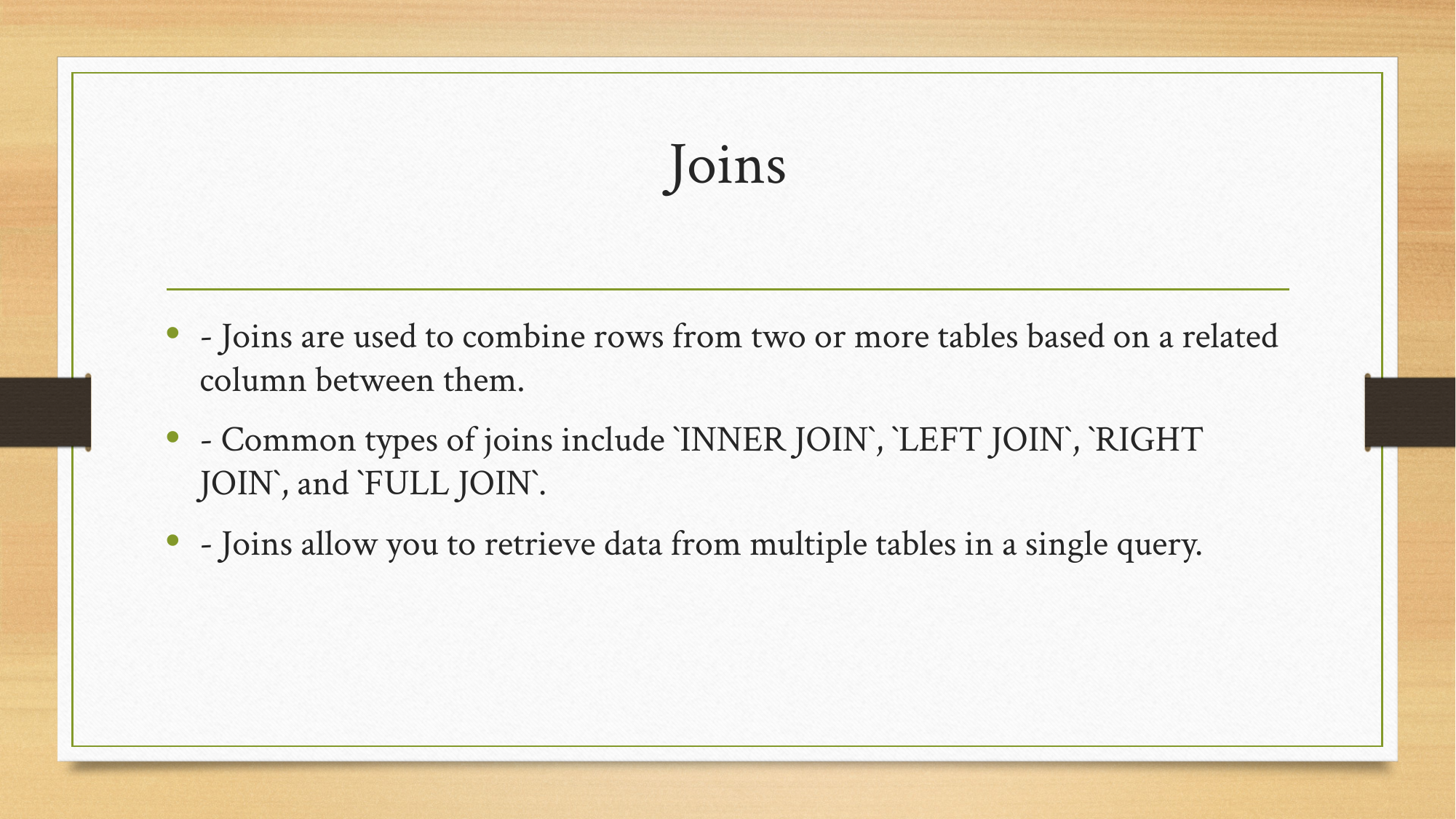

# Joins
- Joins are used to combine rows from two or more tables based on a related column between them.
- Common types of joins include `INNER JOIN`, `LEFT JOIN`, `RIGHT JOIN`, and `FULL JOIN`.
- Joins allow you to retrieve data from multiple tables in a single query.